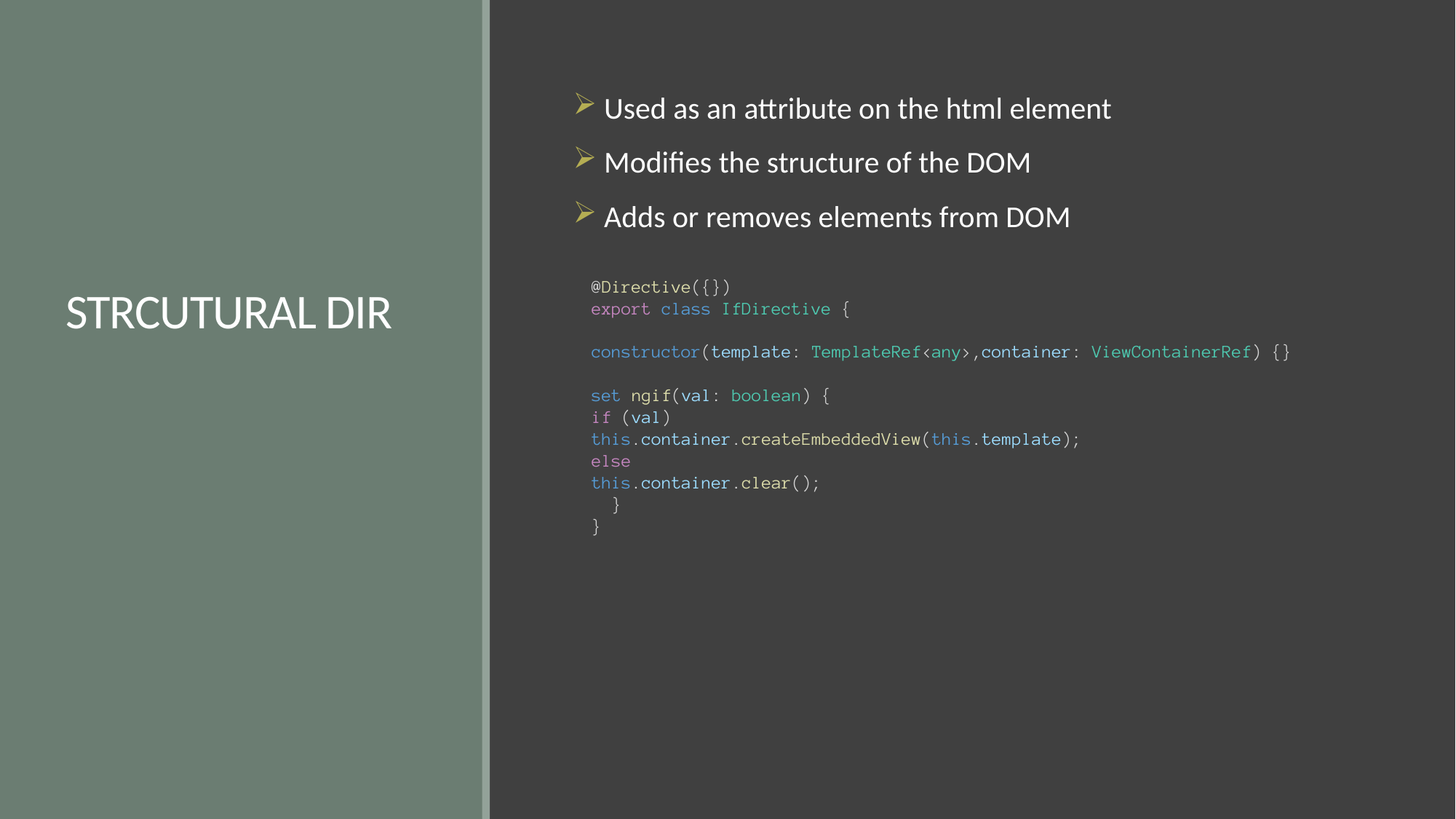

# STRCUTURAL DIR
 Used as an attribute on the html element
 Modifies the structure of the DOM
 Adds or removes elements from DOM
@Directive({})
export class IfDirective {
constructor(template: TemplateRef<any>,container: ViewContainerRef) {}
set ngif(val: boolean) {
if (val)
this.container.createEmbeddedView(this.template);
else
this.container.clear();
  }
}